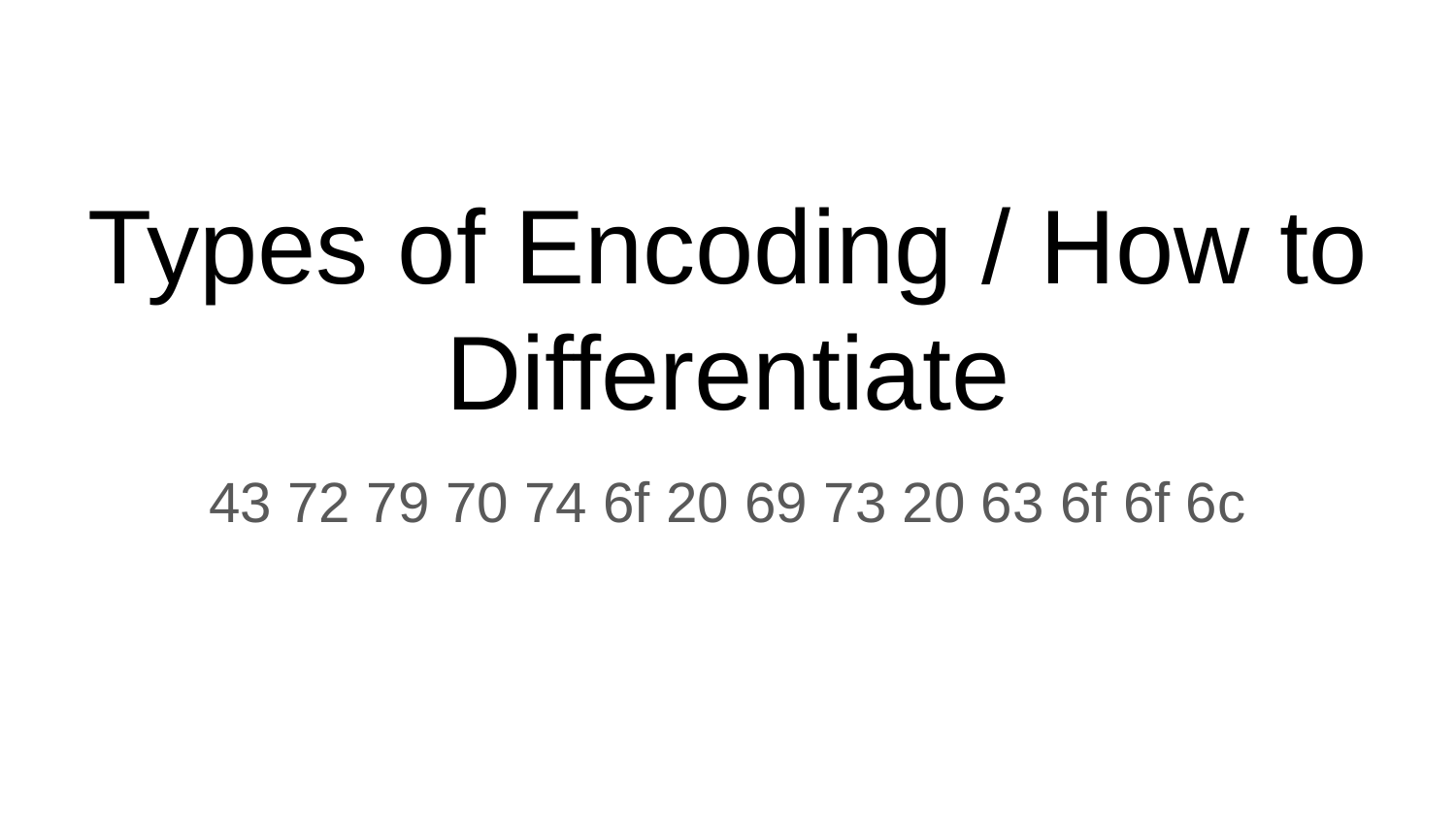

# Types of Encoding / How to Differentiate
43 72 79 70 74 6f 20 69 73 20 63 6f 6f 6c